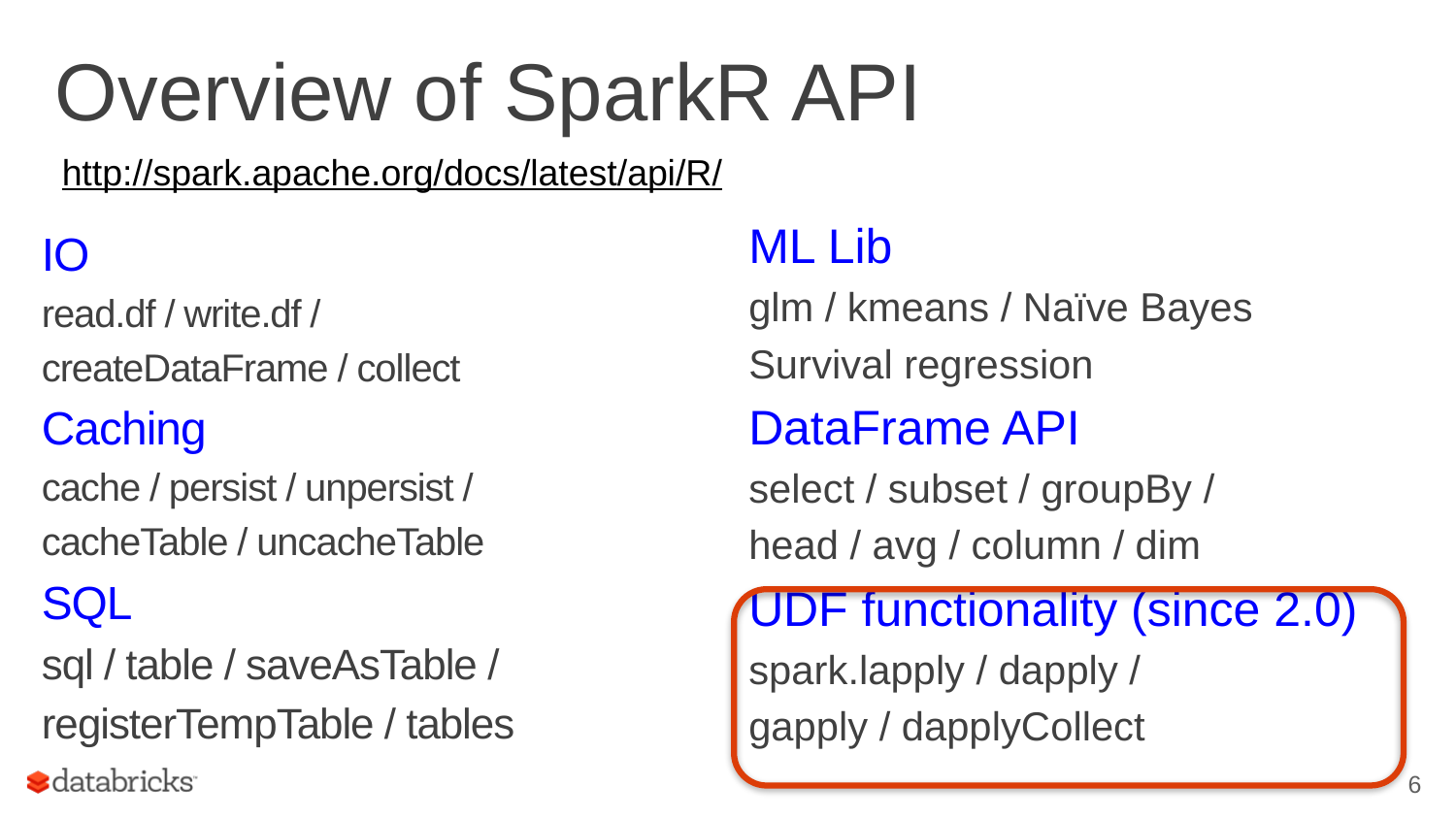

# Overview of SparkR API
http://spark.apache.org/docs/latest/api/R/
ML Lib
glm / kmeans / Naïve Bayes
Survival regression
DataFrame API
select / subset / groupBy /
head / avg / column / dim
UDF functionality (since 2.0)
spark.lapply / dapply /
gapply / dapplyCollect
IO
read.df / write.df /
createDataFrame / collect
Caching
cache / persist / unpersist /
cacheTable / uncacheTable
SQL
sql / table / saveAsTable /
registerTempTable / tables

6